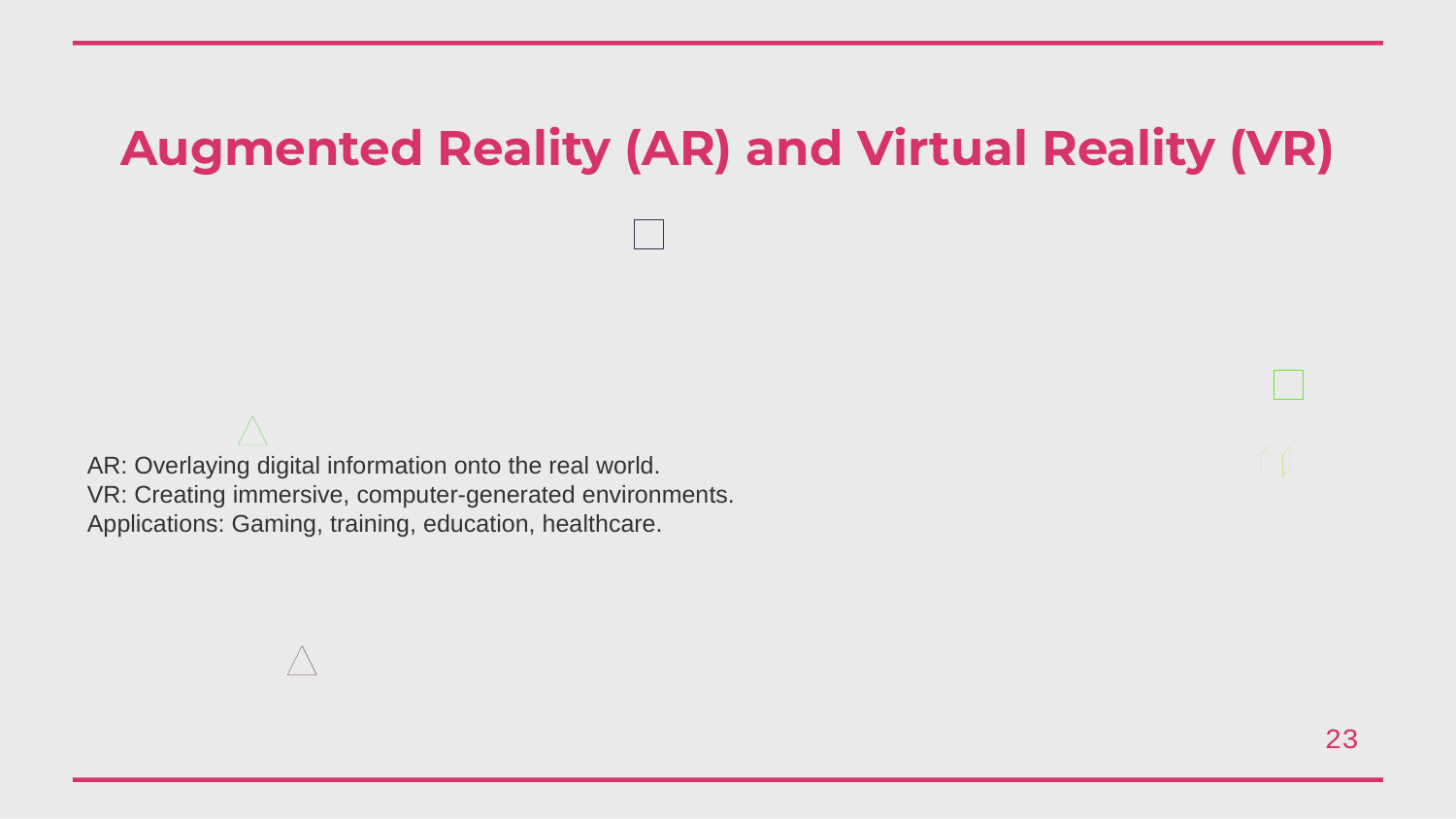

Augmented Reality (AR) and Virtual Reality (VR)

AR: Overlaying digital information onto the real world.
VR: Creating immersive, computer-generated environments.
Applications: Gaming, training, education, healthcare.

23